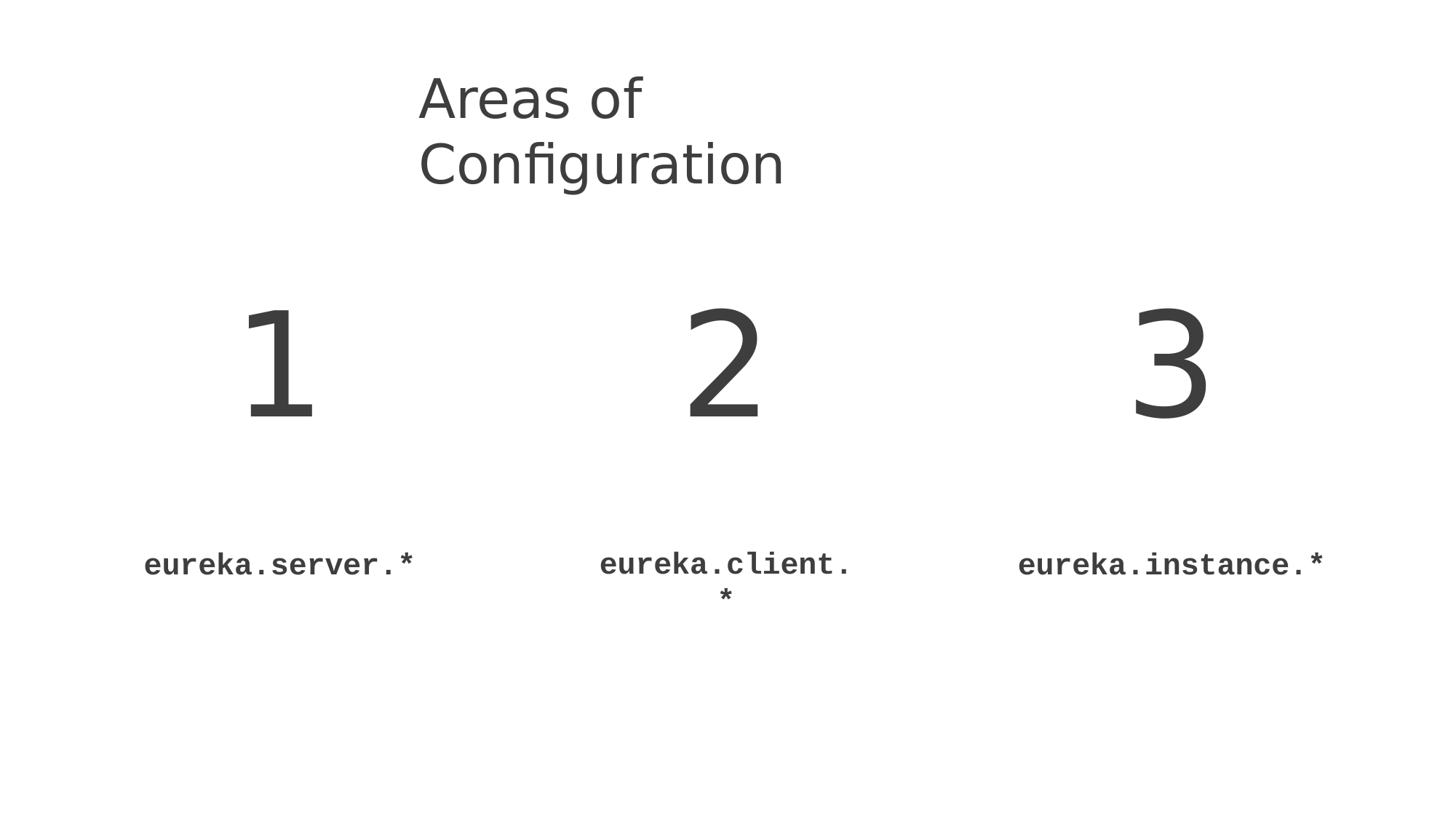

# Areas of Configuration
1
eureka.server.*
2
eureka.client.*
3
eureka.instance.*